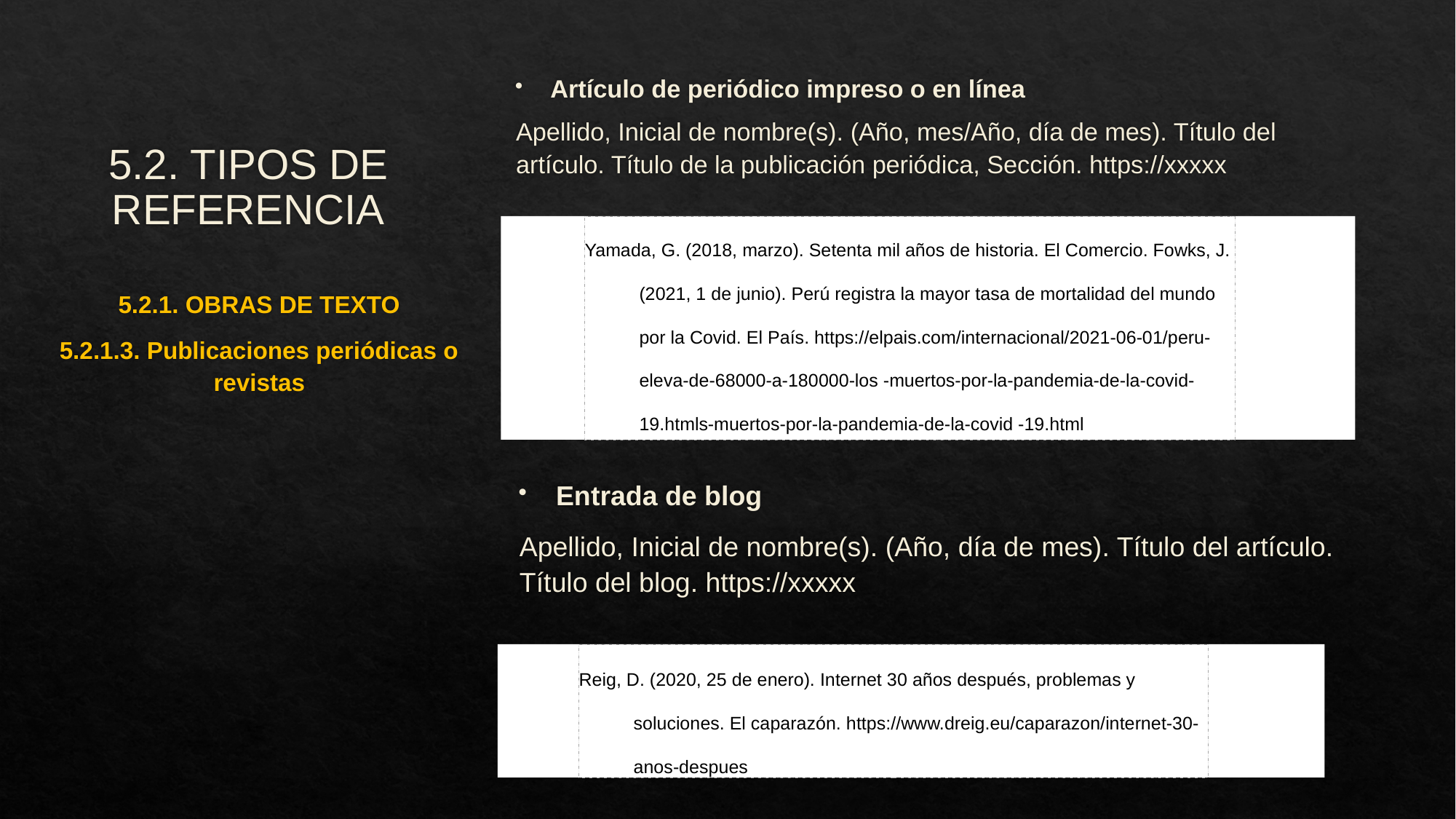

Artículo de periódico impreso o en línea
Apellido, Inicial de nombre(s). (Año, mes/Año, día de mes). Título del artículo. Título de la publicación periódica, Sección. https://xxxxx
# 5.2. TIPOS DE REFERENCIA
Yamada, G. (2018, marzo). Setenta mil años de historia. El Comercio. Fowks, J. (2021, 1 de junio). Perú registra la mayor tasa de mortalidad del mundo por la Covid. El País. https://elpais.com/internacional/2021-06-01/peru-eleva-de-68000-a-180000-los -muertos-por-la-pandemia-de-la-covid-19.htmls-muertos-por-la-pandemia-de-la-covid -19.html

5.2.1. OBRAS DE TEXTO
5.2.1.3. Publicaciones periódicas o revistas
Entrada de blog
Apellido, Inicial de nombre(s). (Año, día de mes). Título del artículo. Título del blog. https://xxxxx
Reig, D. (2020, 25 de enero). Internet 30 años después, problemas y soluciones. El caparazón. https://www.dreig.eu/caparazon/internet-30-anos-despues